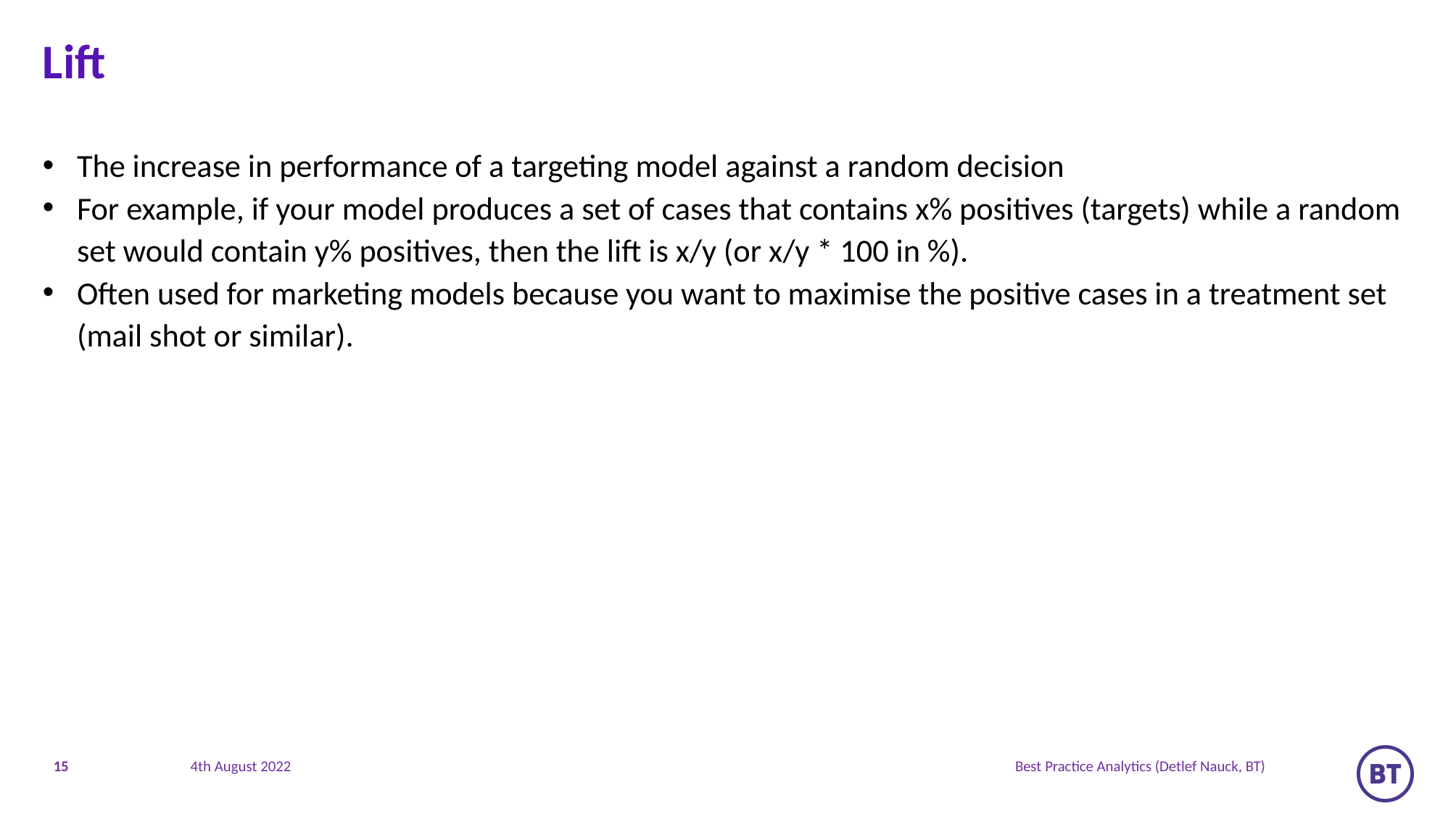

# Lift
The increase in performance of a targeting model against a random decision
For example, if your model produces a set of cases that contains x% positives (targets) while a random set would contain y% positives, then the lift is x/y (or x/y * 100 in %).
Often used for marketing models because you want to maximise the positive cases in a treatment set (mail shot or similar).
15
Best Practice Analytics (Detlef Nauck, BT)
4th August 2022